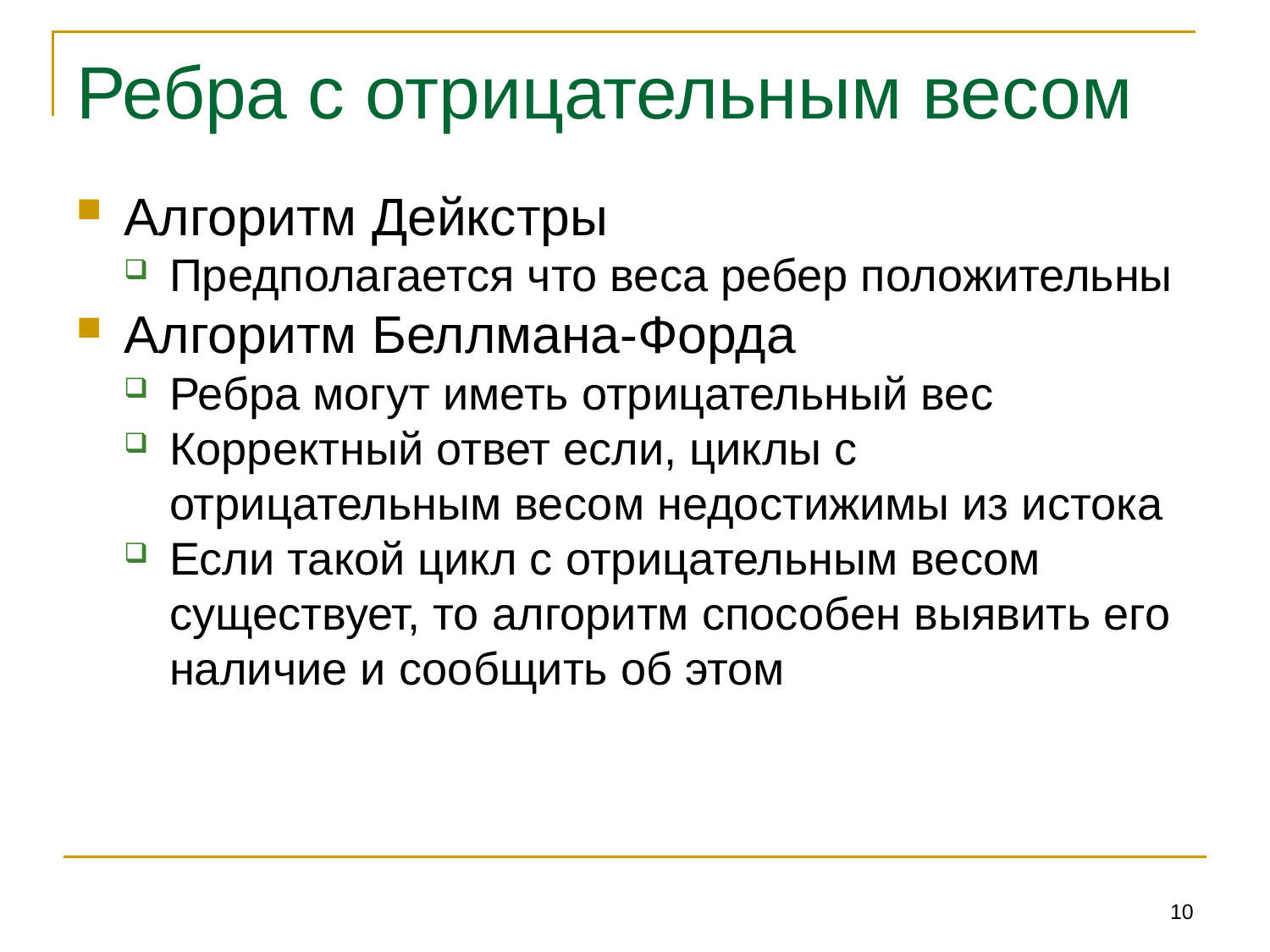

# Ребра с отрицательным весом
Алгоритм Дейкстры
Предполагается что веса ребер положительны
Алгоритм Беллмана-Форда
Ребра могут иметь отрицательный вес
Корректный ответ если, циклы с отрицательным весом недостижимы из истока
Если такой цикл с отрицательным весом существует, то алгоритм способен выявить его наличие и сообщить об этом
10